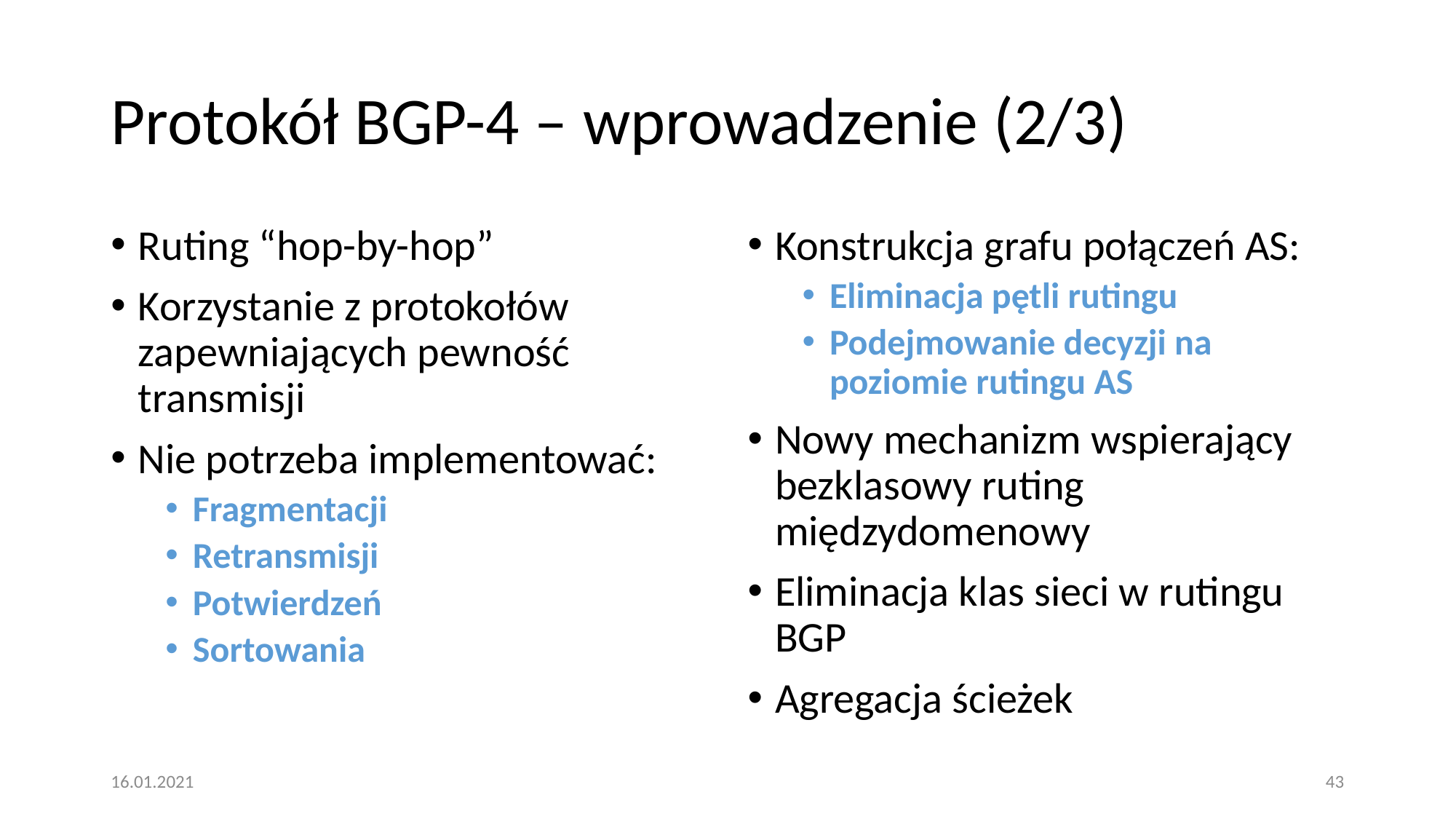

# Protokół BGP-4 – wprowadzenie (2/3)‏
Ruting “hop-by-hop”
Korzystanie z protokołów zapewniających pewność transmisji
Nie potrzeba implementować:
Fragmentacji
Retransmisji
Potwierdzeń
Sortowania
Konstrukcja grafu połączeń AS:
Eliminacja pętli rutingu
Podejmowanie decyzji na poziomie rutingu AS
Nowy mechanizm wspierający bezklasowy ruting międzydomenowy
Eliminacja klas sieci w rutingu BGP
Agregacja ścieżek
16.01.2021
43